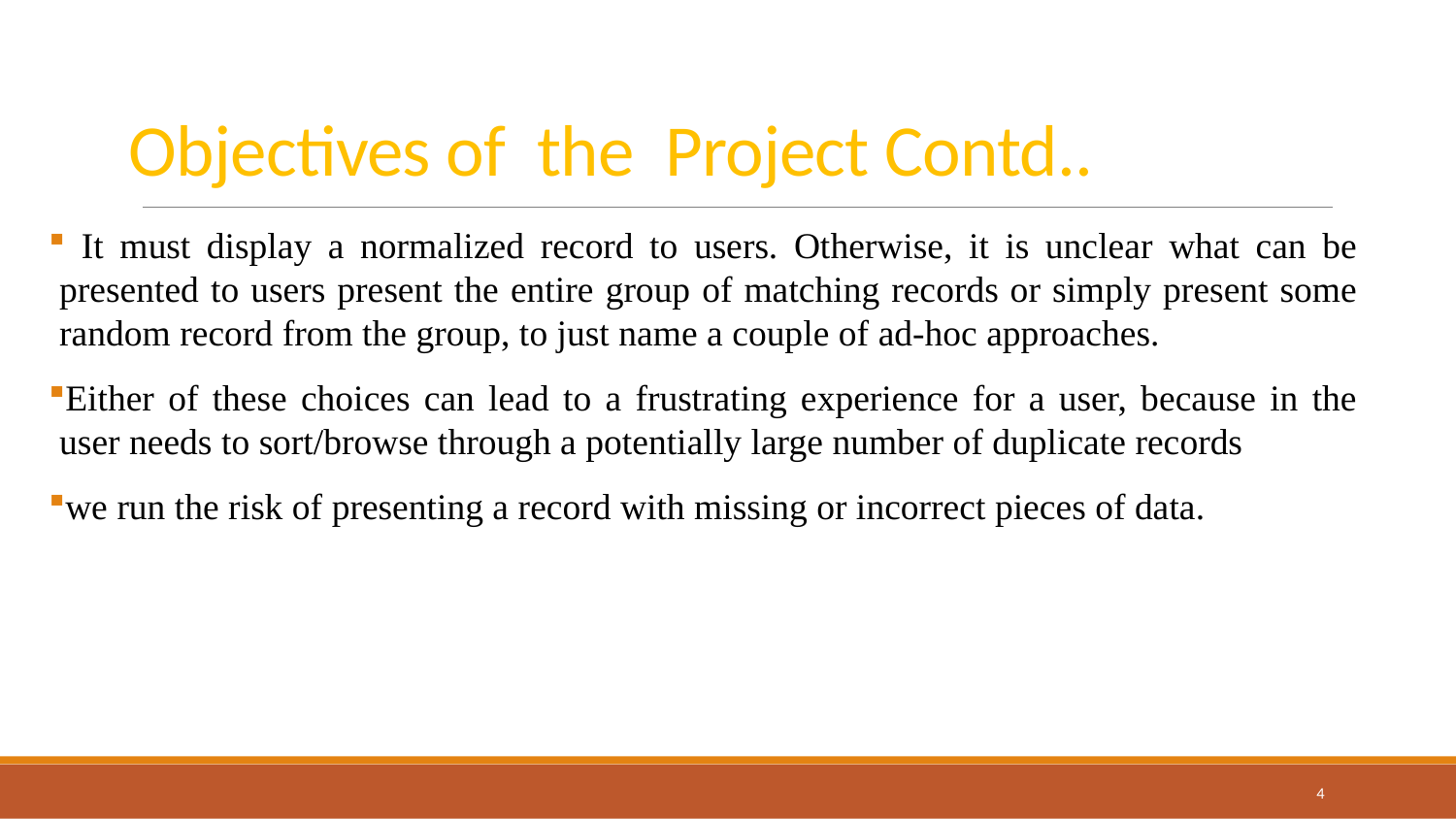

# Objectives of  the  Project Contd..
 It must display a normalized record to users. Otherwise, it is unclear what can be presented to users present the entire group of matching records or simply present some random record from the group, to just name a couple of ad-hoc approaches.
Either of these choices can lead to a frustrating experience for a user, because in the user needs to sort/browse through a potentially large number of duplicate records
we run the risk of presenting a record with missing or incorrect pieces of data.

4